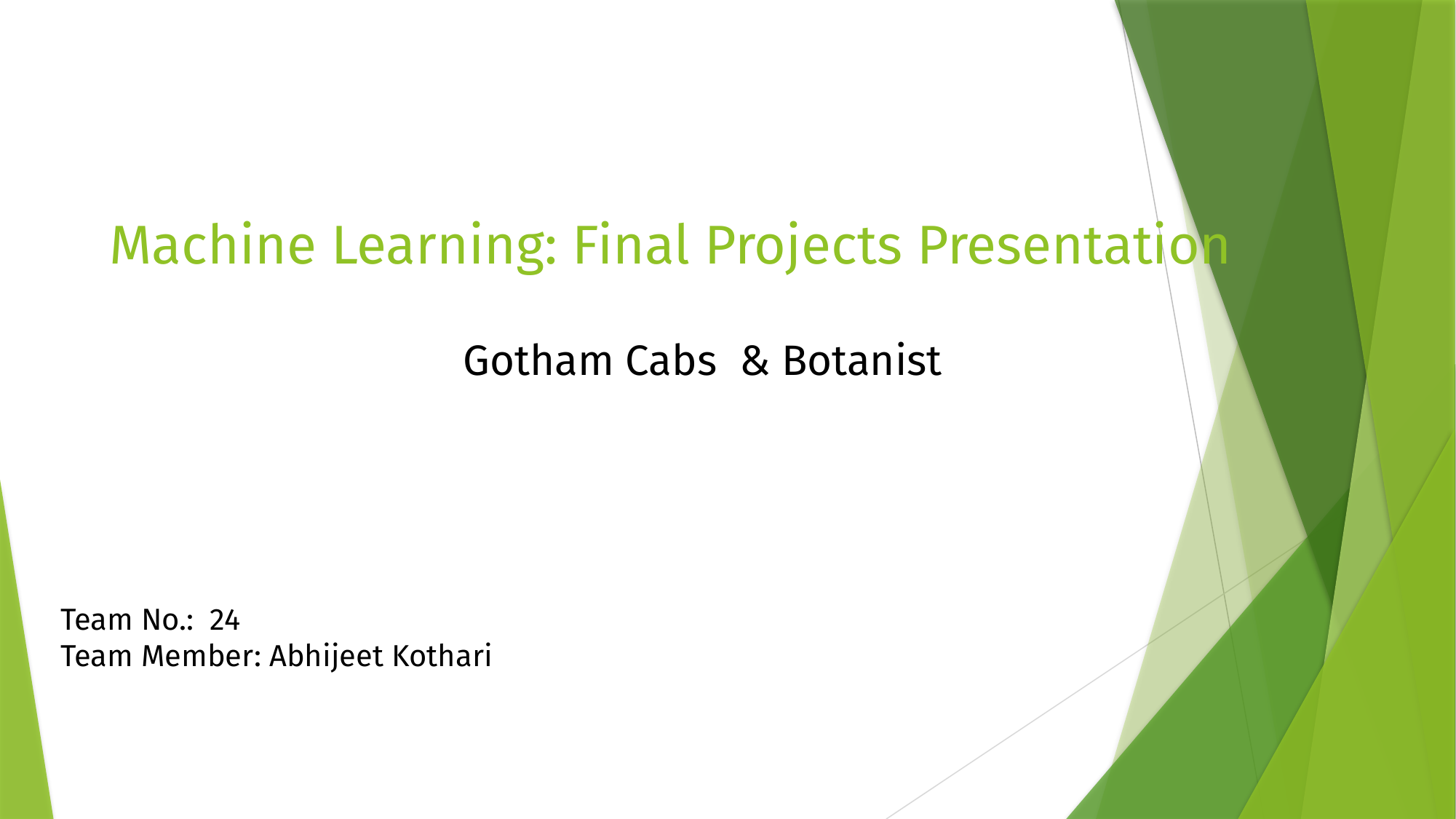

# Machine Learning: Final Projects Presentation
Gotham Cabs  & Botanist
Team No.:  24
Team Member: Abhijeet Kothari